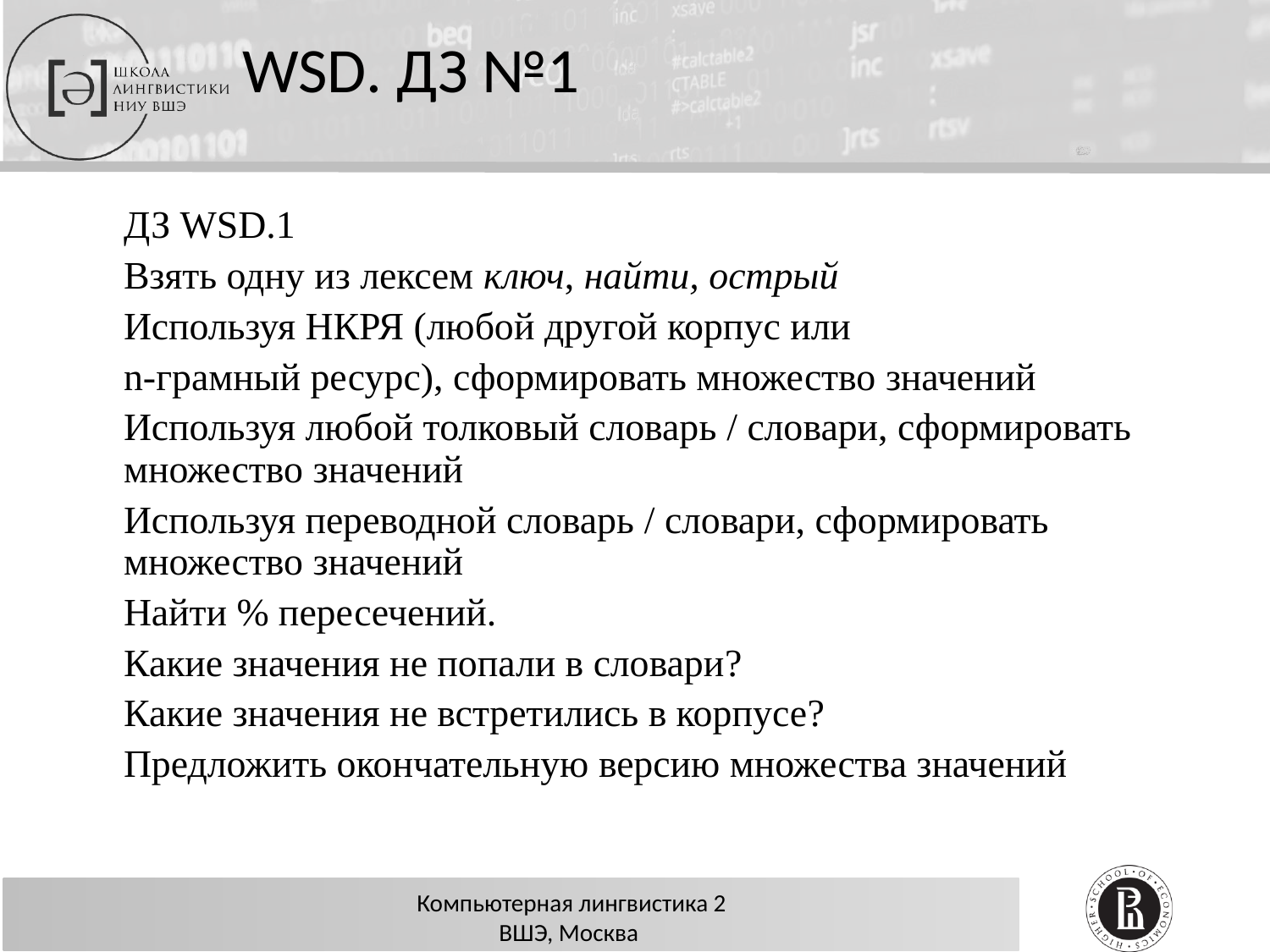

# WSD. ДЗ №1
ДЗ WSD.1
Взять одну из лексем ключ, найти, острый
Используя НКРЯ (любой другой корпус или
n-грамный ресурс), сформировать множество значений
Используя любой толковый словарь / словари, сформировать множество значений
Используя переводной словарь / словари, сформировать множество значений
Найти % пересечений.
Какие значения не попали в словари?
Какие значения не встретились в корпусе?
Предложить окончательную версию множества значений